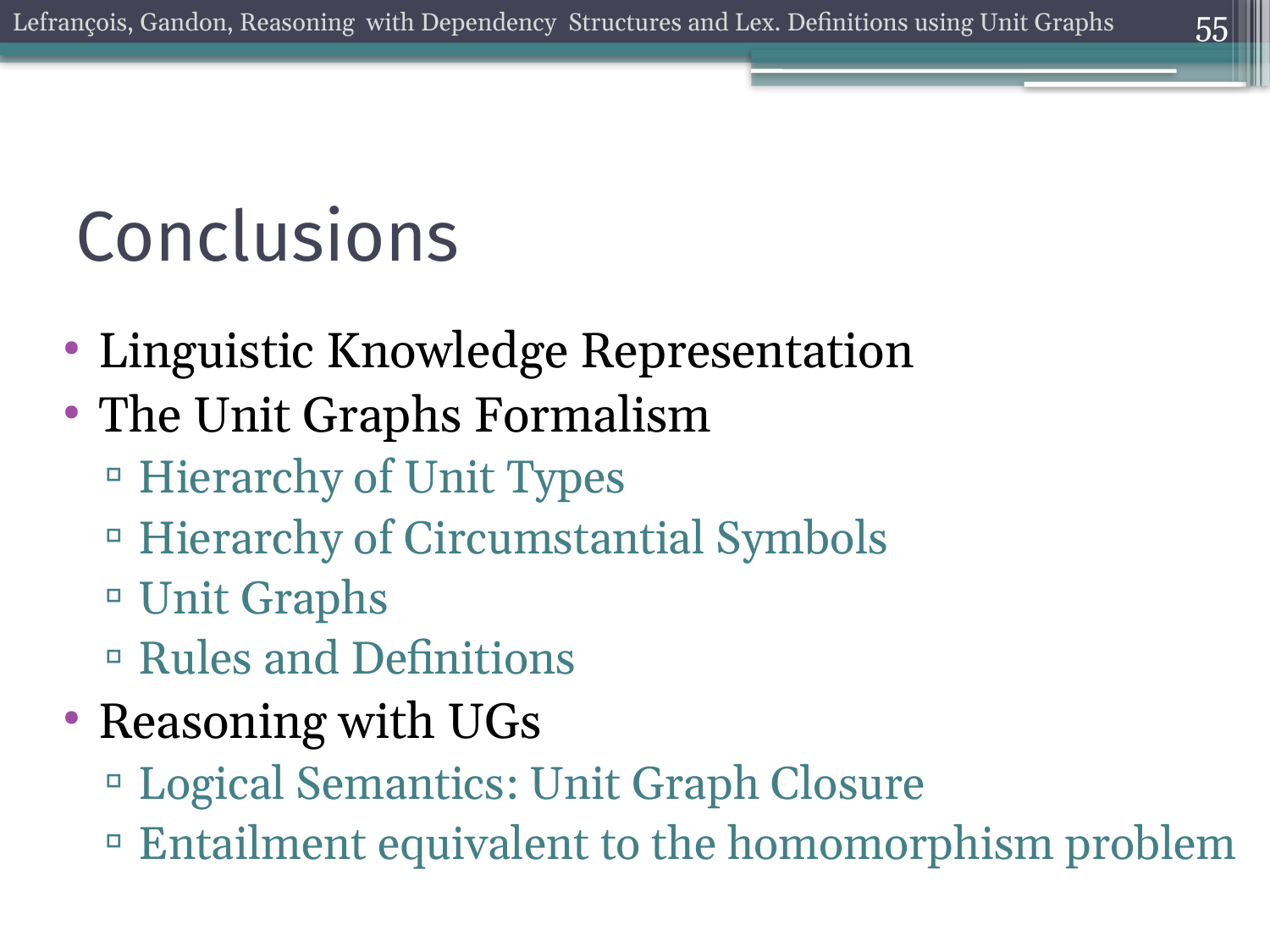

Lefrançois, Gandon, Reasoning  with Dependency  Structures and Lex. Definitions using Unit Graphs
55
# Conclusions
Linguistic Knowledge Representation
The Unit Graphs Formalism
Hierarchy of Unit Types
Hierarchy of Circumstantial Symbols
Unit Graphs
Rules and Definitions
Reasoning with UGs
Logical Semantics: Unit Graph Closure
Entailment equivalent to the homomorphism problem